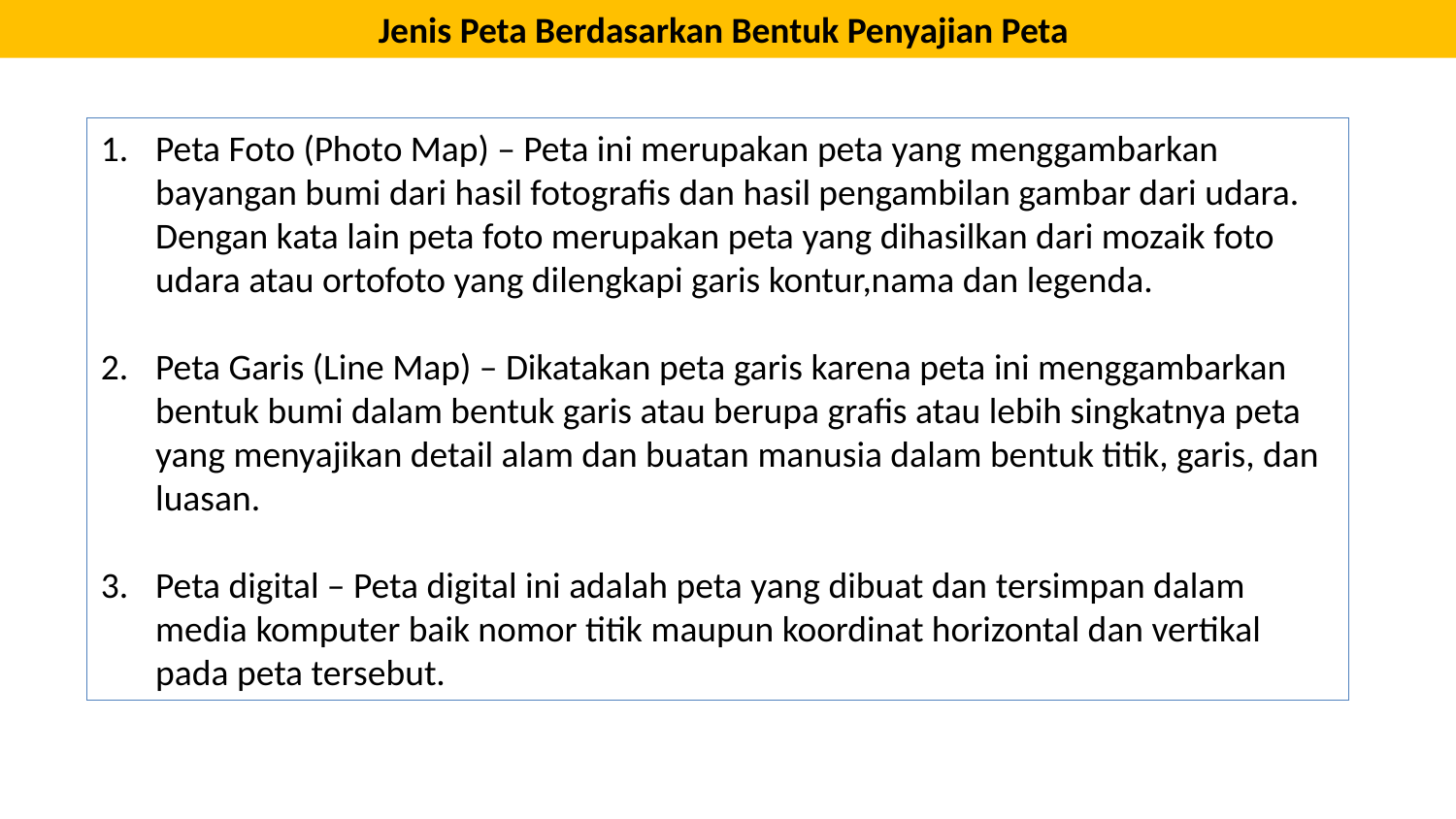

Jenis Peta Berdasarkan Bentuk Penyajian Peta
Peta Foto (Photo Map) – Peta ini merupakan peta yang menggambarkan bayangan bumi dari hasil fotografis dan hasil pengambilan gambar dari udara. Dengan kata lain peta foto merupakan peta yang dihasilkan dari mozaik foto udara atau ortofoto yang dilengkapi garis kontur,nama dan legenda.

Peta Garis (Line Map) – Dikatakan peta garis karena peta ini menggambarkan bentuk bumi dalam bentuk garis atau berupa grafis atau lebih singkatnya peta yang menyajikan detail alam dan buatan manusia dalam bentuk titik, garis, dan luasan.

Peta digital – Peta digital ini adalah peta yang dibuat dan tersimpan dalam media komputer baik nomor titik maupun koordinat horizontal dan vertikal pada peta tersebut.